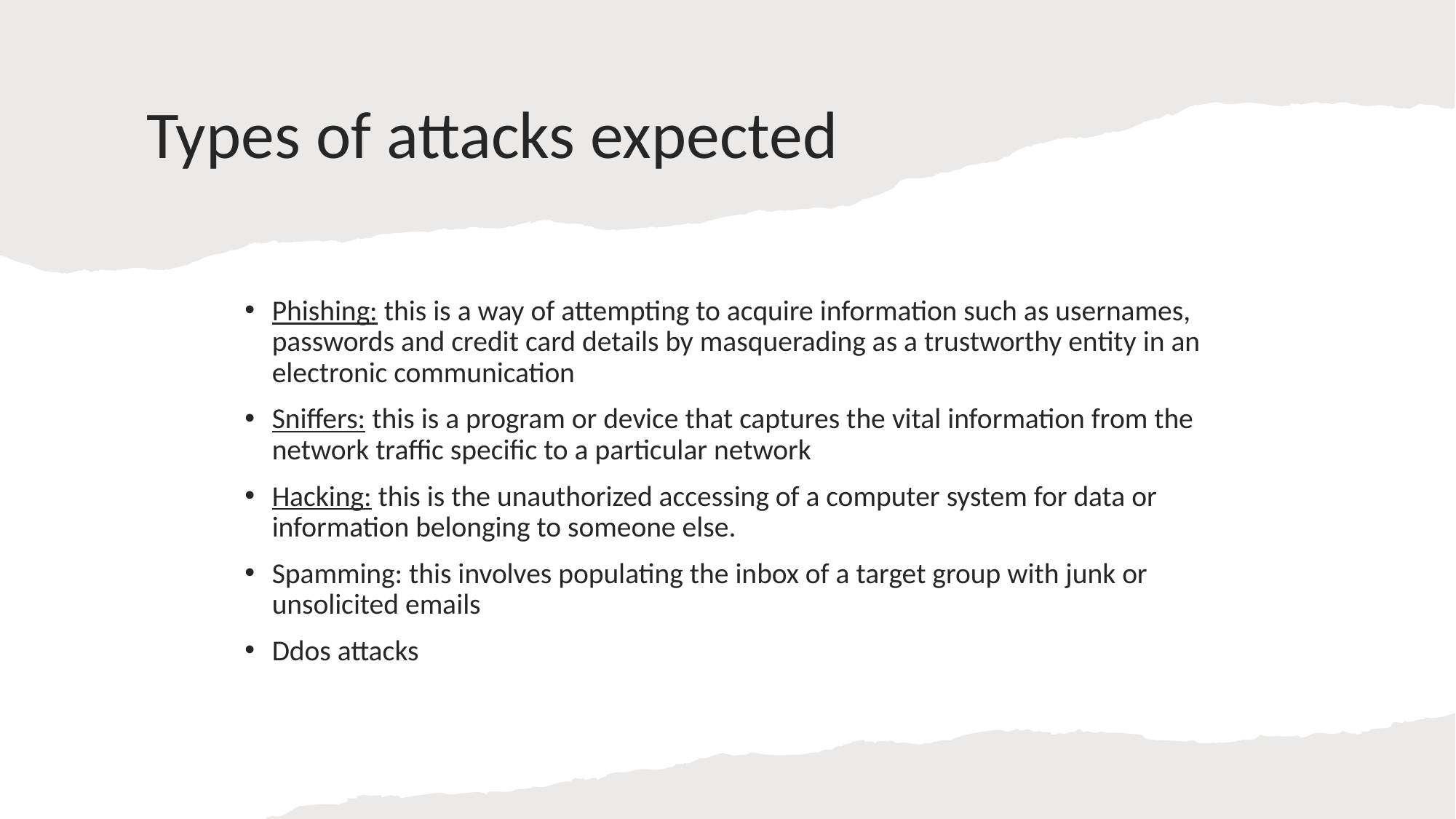

# Types of attacks expected
Phishing: this is a way of attempting to acquire information such as usernames, passwords and credit card details by masquerading as a trustworthy entity in an electronic communication
Sniffers: this is a program or device that captures the vital information from the network traffic specific to a particular network
Hacking: this is the unauthorized accessing of a computer system for data or information belonging to someone else.
Spamming: this involves populating the inbox of a target group with junk or unsolicited emails
Ddos attacks